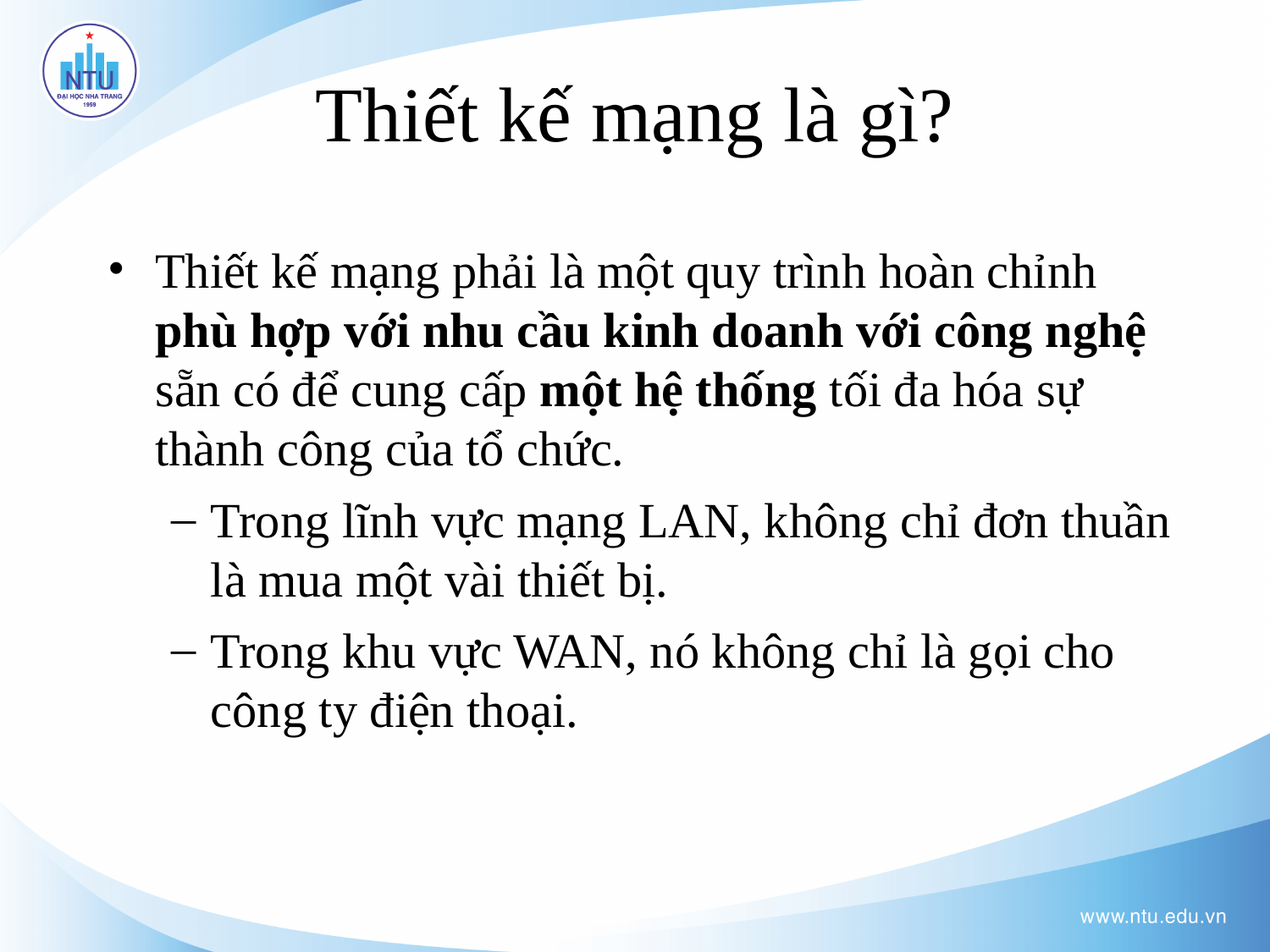

Thiết kế mạng là gì?
Thiết kế mạng phải là một quy trình hoàn chỉnh phù hợp với nhu cầu kinh doanh với công nghệ sẵn có để cung cấp một hệ thống tối đa hóa sự thành công của tổ chức.
Trong lĩnh vực mạng LAN, không chỉ đơn thuần là mua một vài thiết bị.
Trong khu vực WAN, nó không chỉ là gọi cho công ty điện thoại.